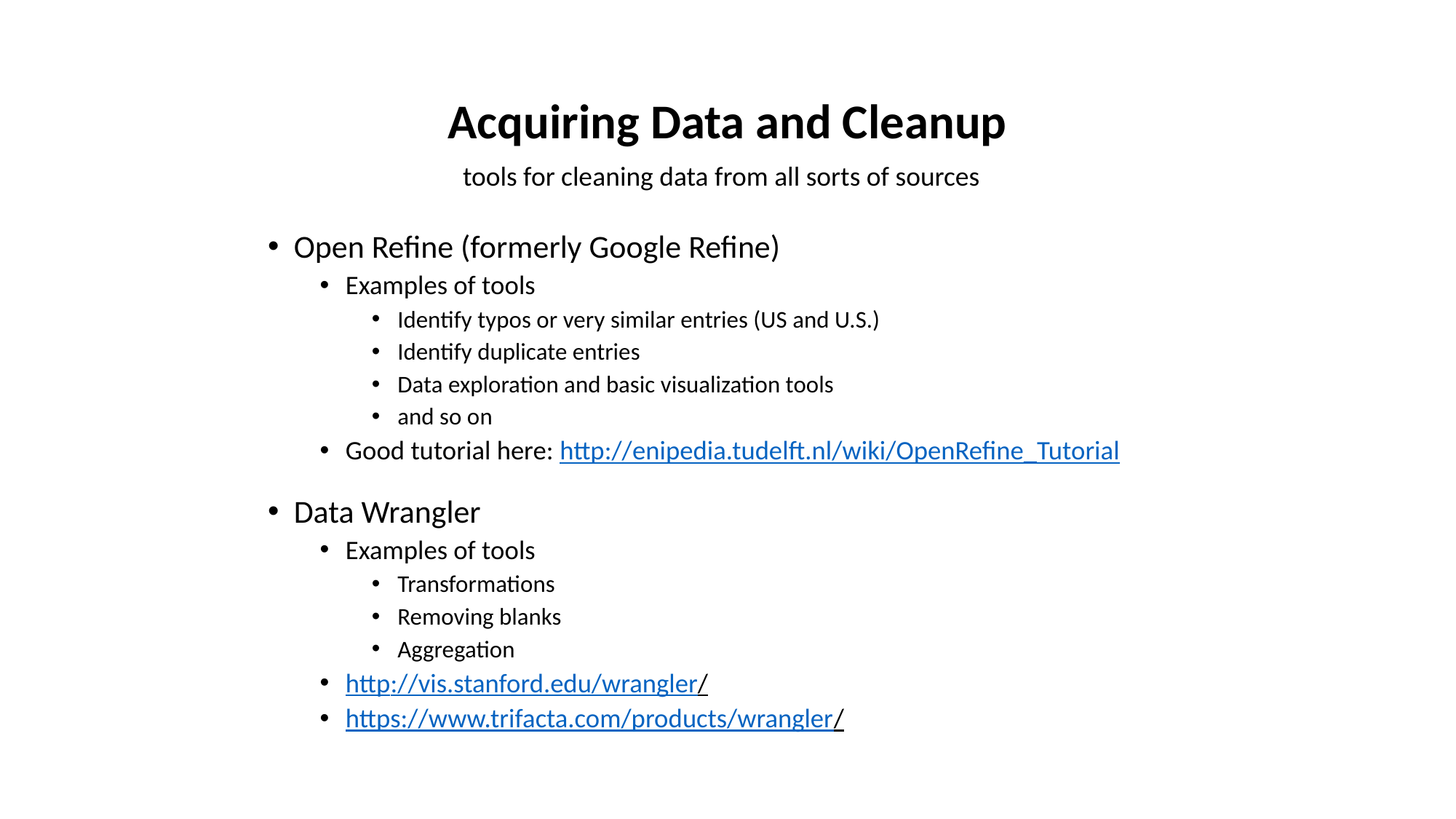

# Acquiring Data and Cleanup
tools for cleaning data from all sorts of sources
Open Refine (formerly Google Refine)
Examples of tools
Identify typos or very similar entries (US and U.S.)
Identify duplicate entries
Data exploration and basic visualization tools
and so on
Good tutorial here: http://enipedia.tudelft.nl/wiki/OpenRefine_Tutorial
Data Wrangler
Examples of tools
Transformations
Removing blanks
Aggregation
http://vis.stanford.edu/wrangler/
https://www.trifacta.com/products/wrangler/